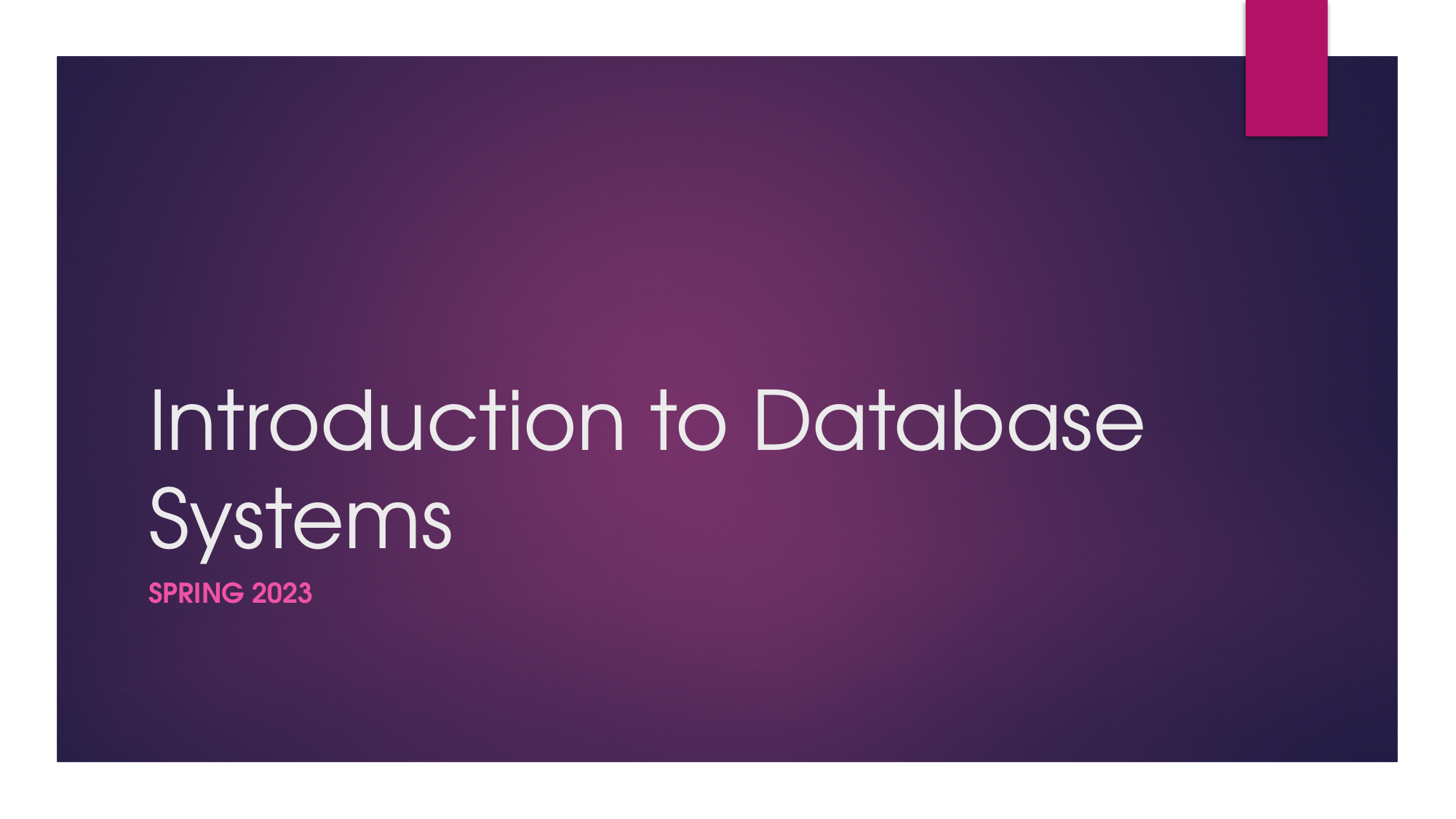

# Introduction to Database Systems
Spring 2023